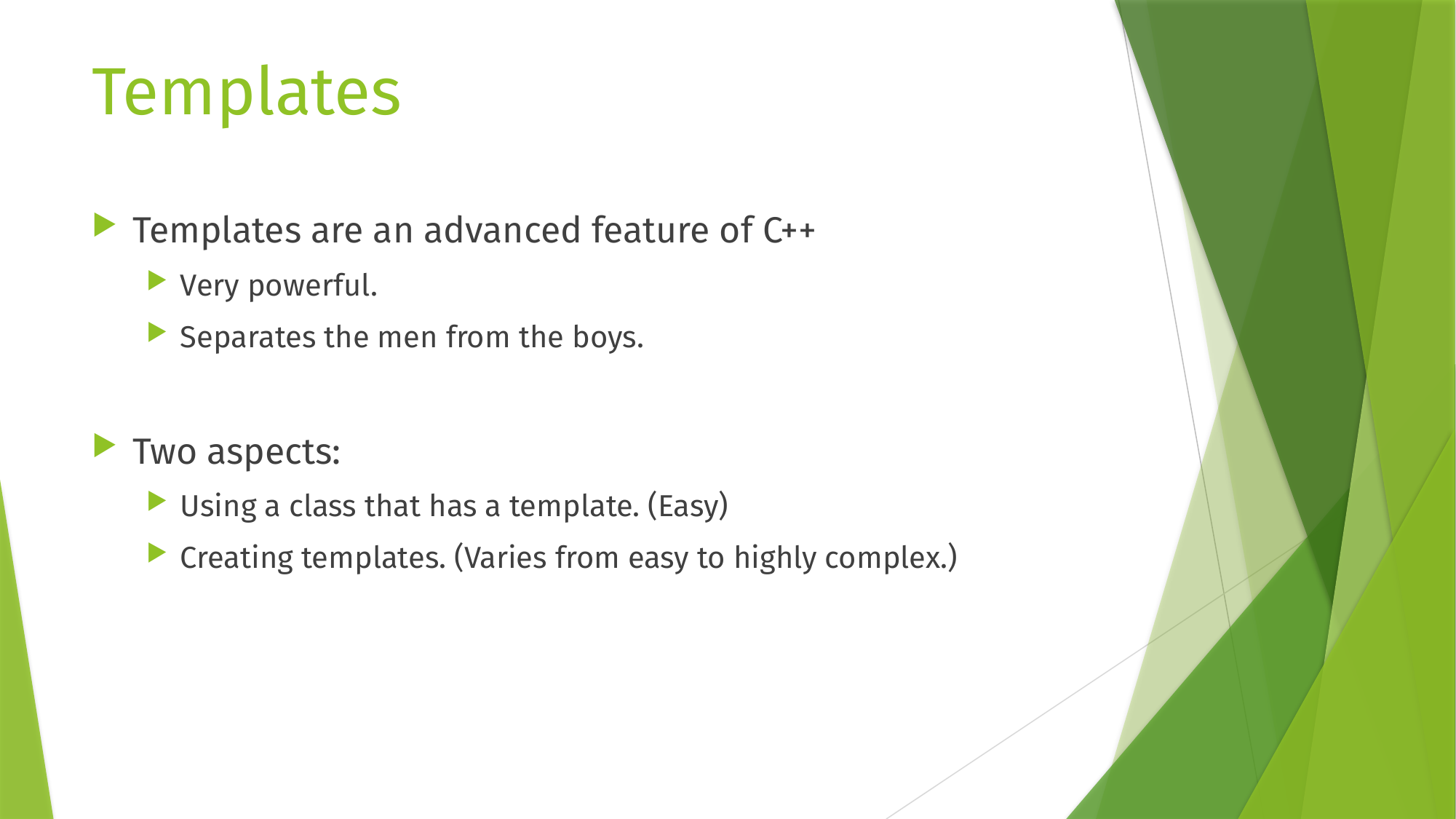

# Templates
Templates are an advanced feature of C++
Very powerful.
Separates the men from the boys.

Two aspects:
Using a class that has a template. (Easy)
Creating templates. (Varies from easy to highly complex.)